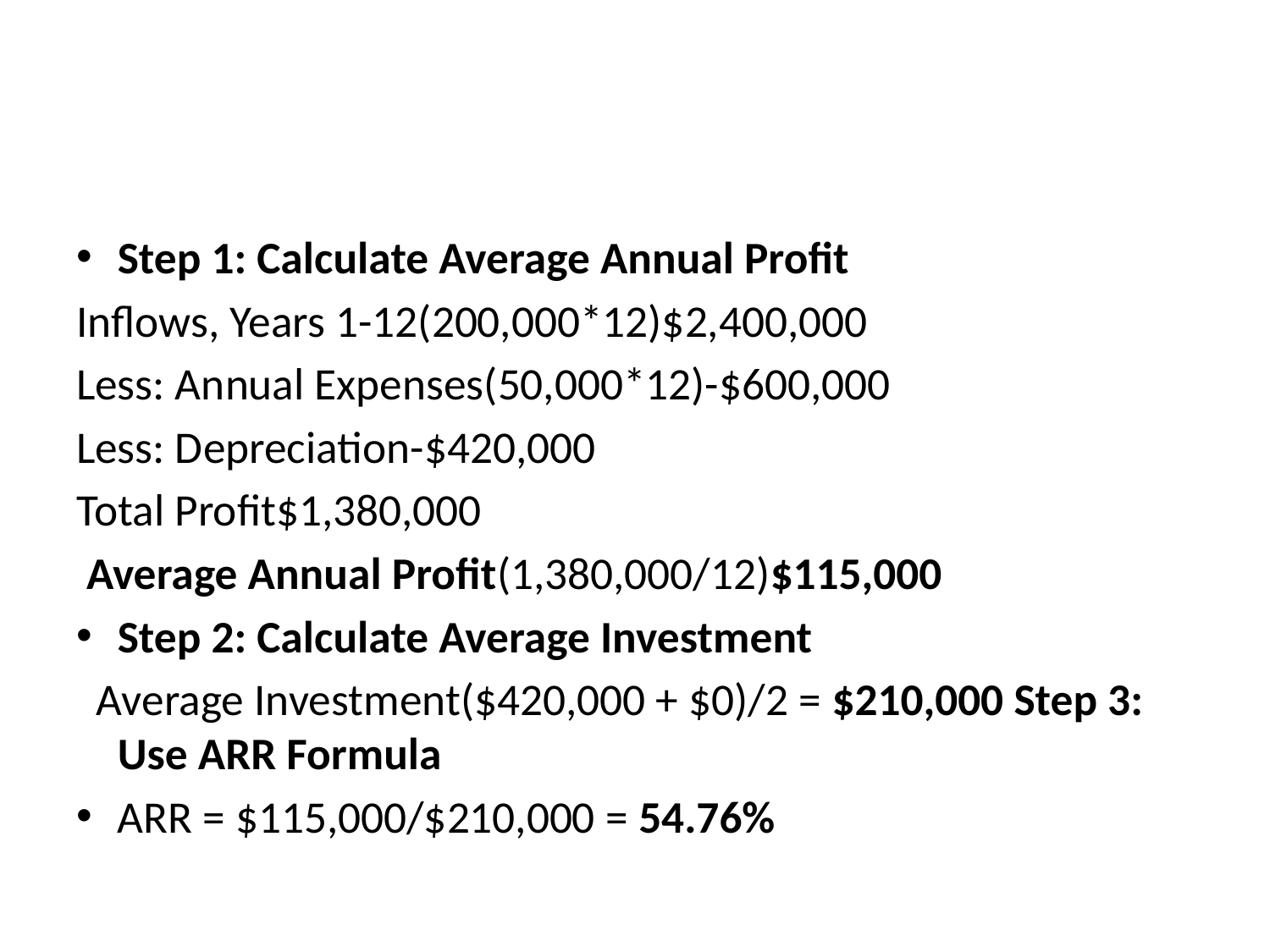

#
Step 1: Calculate Average Annual Profit
Inflows, Years 1-12(200,000*12)$2,400,000
Less: Annual Expenses(50,000*12)-$600,000
Less: Depreciation-$420,000
Total Profit$1,380,000
 Average Annual Profit(1,380,000/12)$115,000
Step 2: Calculate Average Investment
  Average Investment($420,000 + $0)/2 = $210,000 Step 3: Use ARR Formula
ARR = $115,000/$210,000 = 54.76%